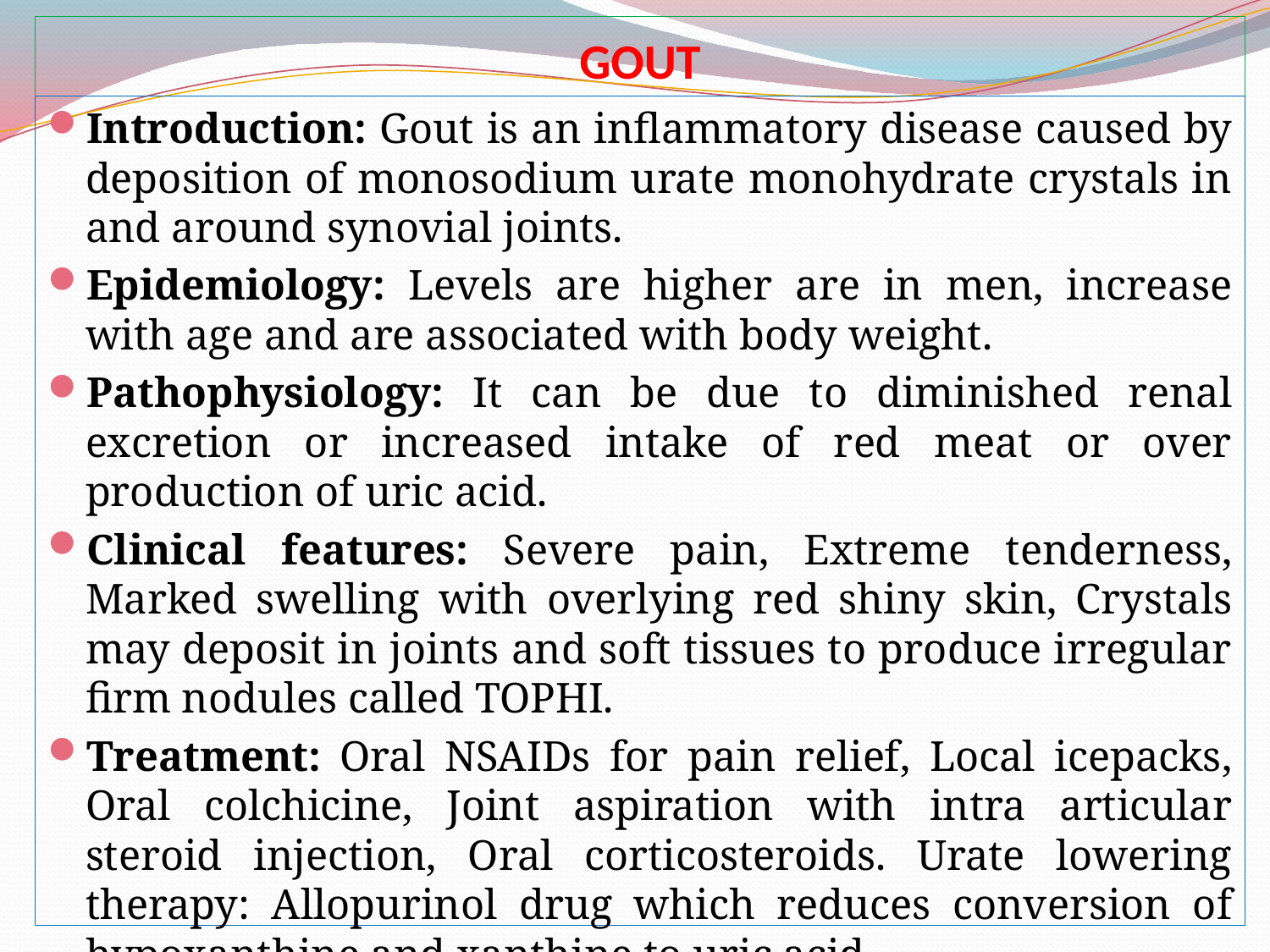

# GOUT
Introduction: Gout is an inflammatory disease caused by deposition of monosodium urate monohydrate crystals in and around synovial joints.
Epidemiology: Levels are higher are in men, increase with age and are associated with body weight.
Pathophysiology: It can be due to diminished renal excretion or increased intake of red meat or over production of uric acid.
Clinical features: Severe pain, Extreme tenderness, Marked swelling with overlying red shiny skin, Crystals may deposit in joints and soft tissues to produce irregular firm nodules called TOPHI.
Treatment: Oral NSAIDs for pain relief, Local icepacks, Oral colchicine, Joint aspiration with intra articular steroid injection, Oral corticosteroids. Urate lowering therapy: Allopurinol drug which reduces conversion of hypoxanthine and xanthine to uric acid.